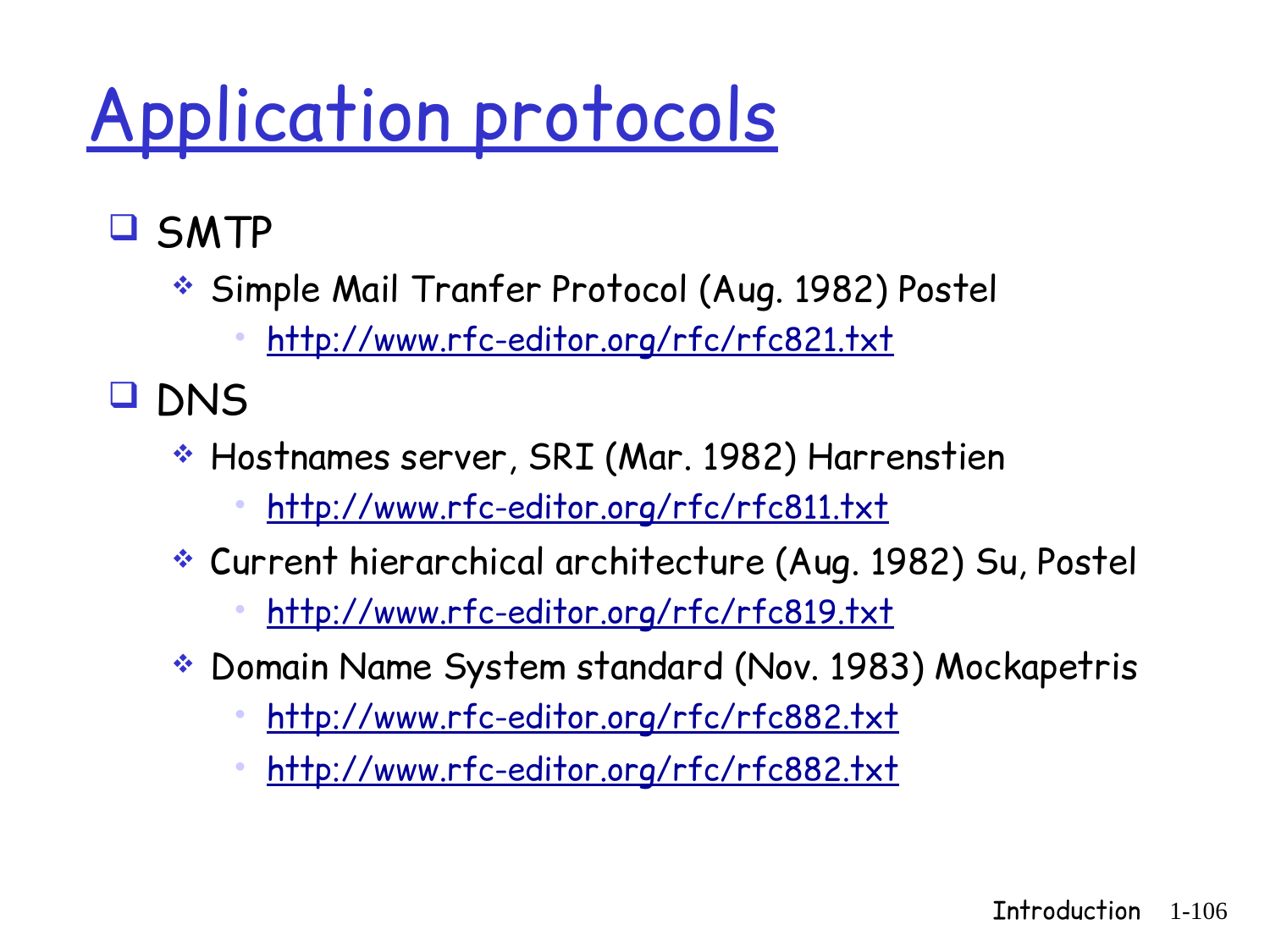

# Application protocols
SMTP
Simple Mail Tranfer Protocol (Aug. 1982) Postel
http://www.rfc-editor.org/rfc/rfc821.txt
DNS
Hostnames server, SRI (Mar. 1982) Harrenstien
http://www.rfc-editor.org/rfc/rfc811.txt
Current hierarchical architecture (Aug. 1982) Su, Postel
http://www.rfc-editor.org/rfc/rfc819.txt
Domain Name System standard (Nov. 1983) Mockapetris
http://www.rfc-editor.org/rfc/rfc882.txt
http://www.rfc-editor.org/rfc/rfc882.txt
 Introduction
1-106